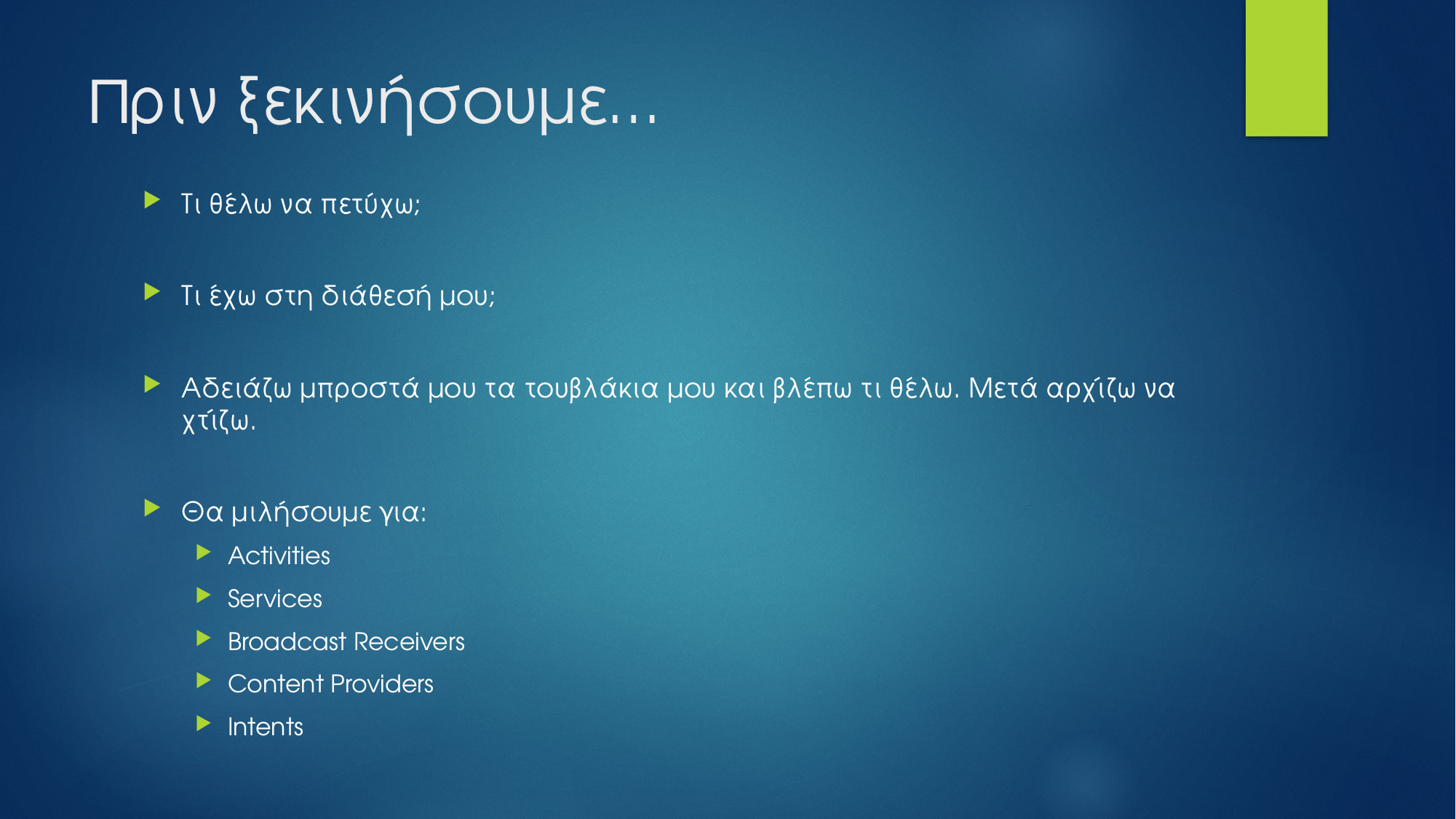

# Πριν ξεκινήσουμε…
Τι θέλω να πετύχω;

Τι έχω στη διάθεσή μου;

Αδειάζω μπροστά μου τα τουβλάκια μου και βλέπω τι θέλω. Μετά αρχίζω να χτίζω.

Θα μιλήσουμε για:
Activities
Services
Broadcast Receivers
Content Providers
Intents